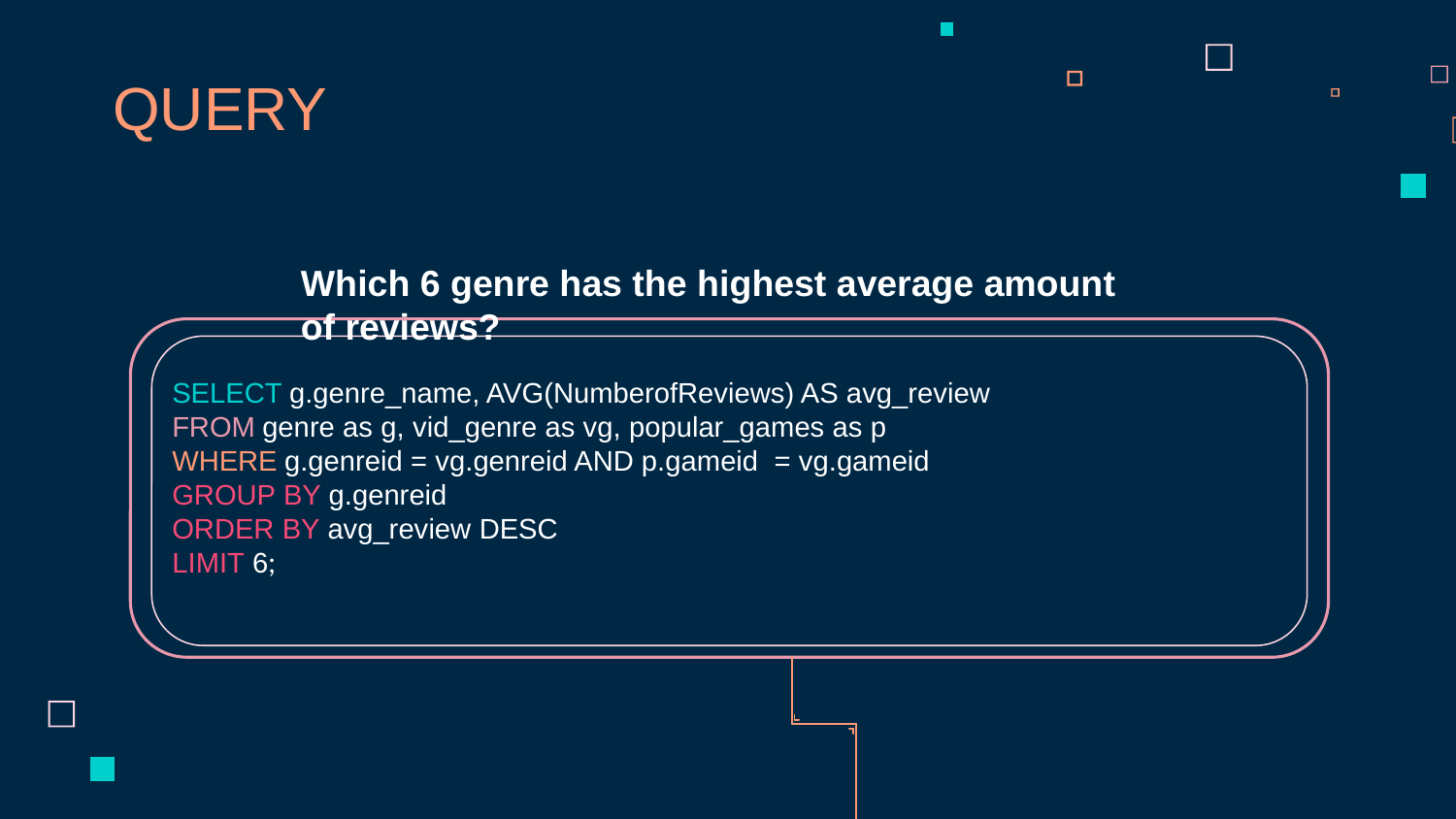

# QUERY
Which 6 genre has the highest average amount of reviews?

SELECT g.genre_name, AVG(NumberofReviews) AS avg_review
FROM genre as g, vid_genre as vg, popular_games as p
WHERE g.genreid = vg.genreid AND p.gameid  = vg.gameid
GROUP BY g.genreid
ORDER BY avg_review DESC
LIMIT 6;